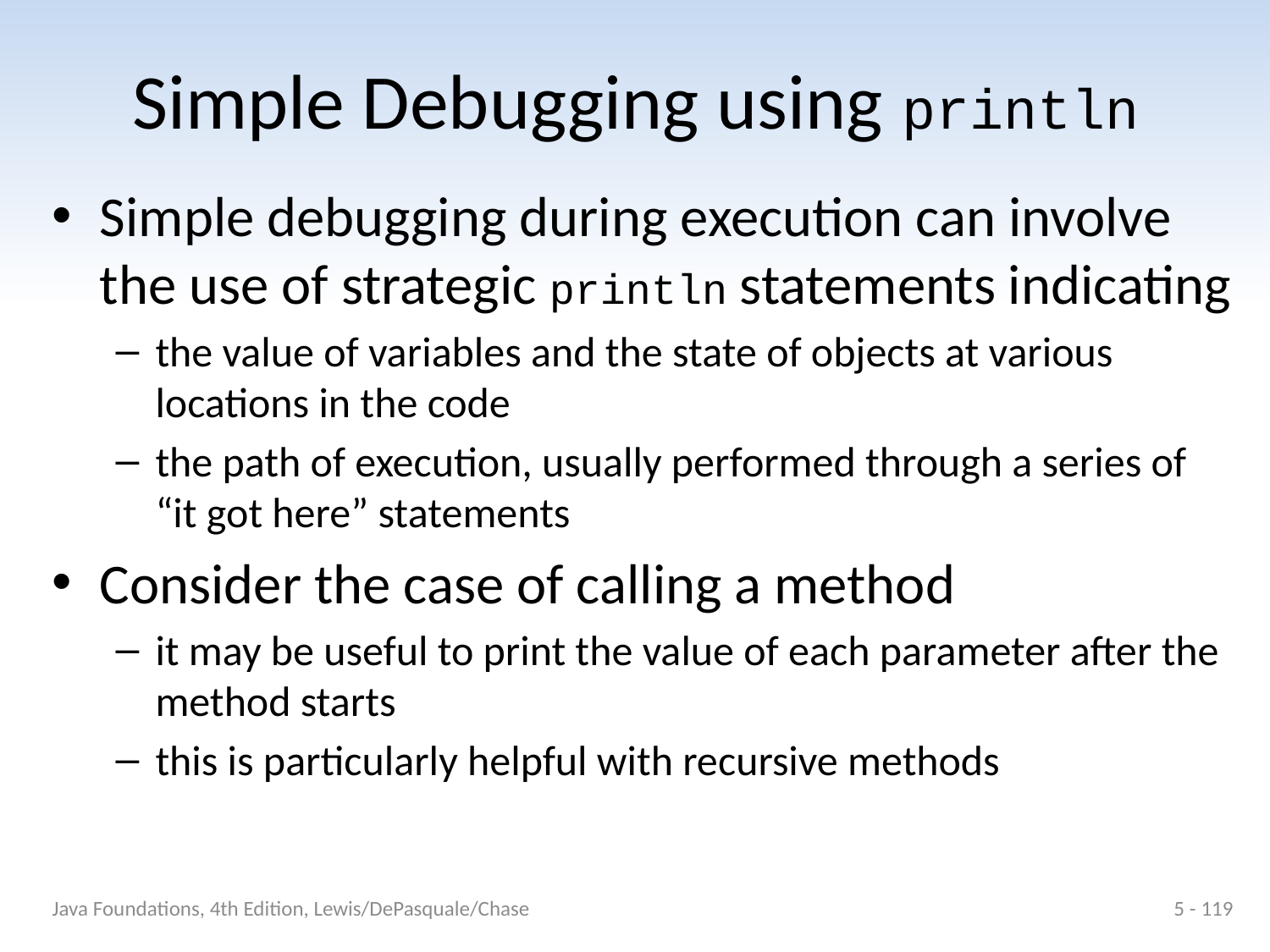

# Simple Debugging using println
Simple debugging during execution can involve the use of strategic println statements indicating
the value of variables and the state of objects at various locations in the code
the path of execution, usually performed through a series of “it got here” statements
Consider the case of calling a method
it may be useful to print the value of each parameter after the method starts
this is particularly helpful with recursive methods
Java Foundations, 4th Edition, Lewis/DePasquale/Chase
5 - 119